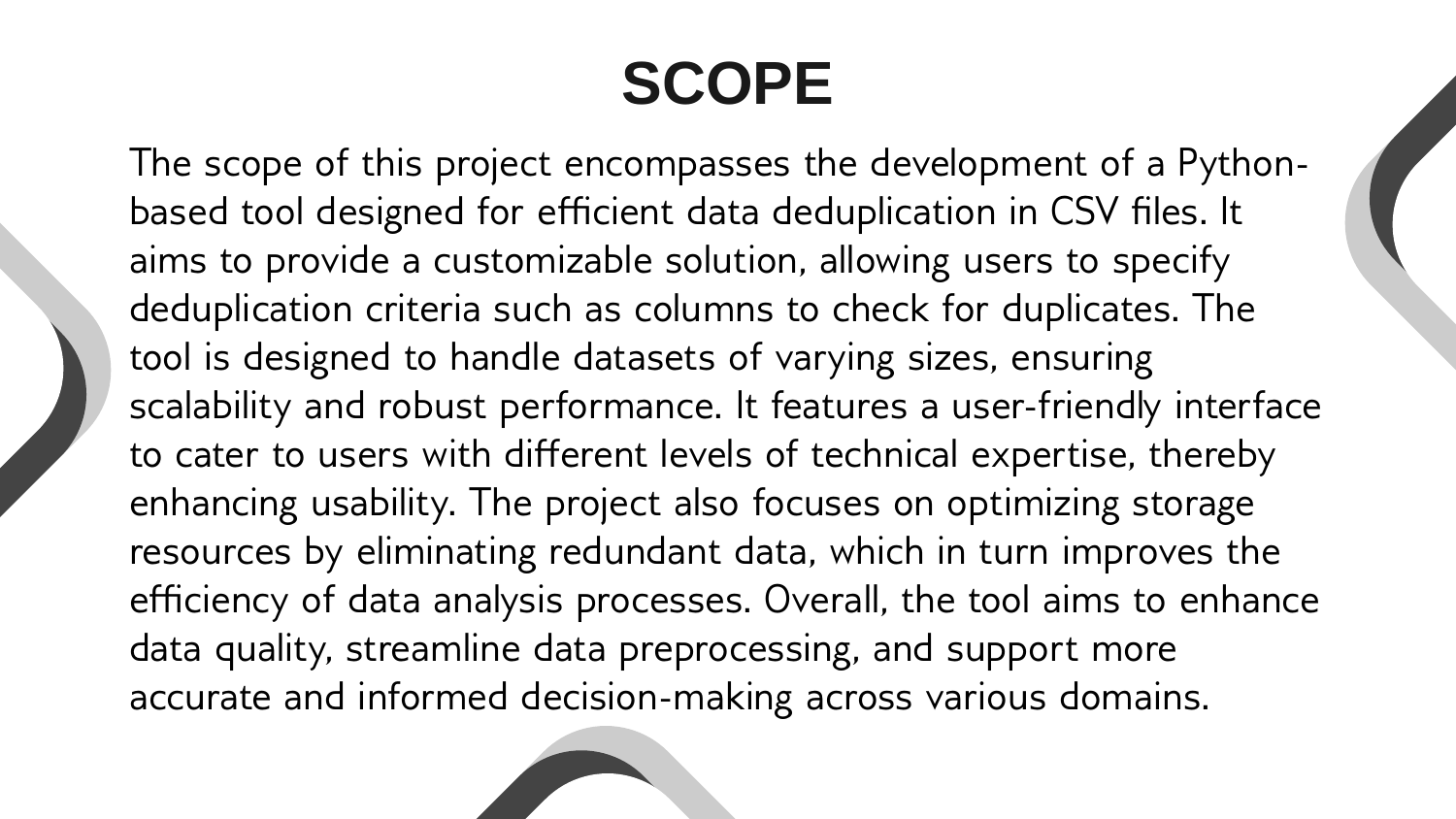

# SCOPE
The scope of this project encompasses the development of a Python-based tool designed for efficient data deduplication in CSV files. It aims to provide a customizable solution, allowing users to specify deduplication criteria such as columns to check for duplicates. The tool is designed to handle datasets of varying sizes, ensuring scalability and robust performance. It features a user-friendly interface to cater to users with different levels of technical expertise, thereby enhancing usability. The project also focuses on optimizing storage resources by eliminating redundant data, which in turn improves the efficiency of data analysis processes. Overall, the tool aims to enhance data quality, streamline data preprocessing, and support more accurate and informed decision-making across various domains.